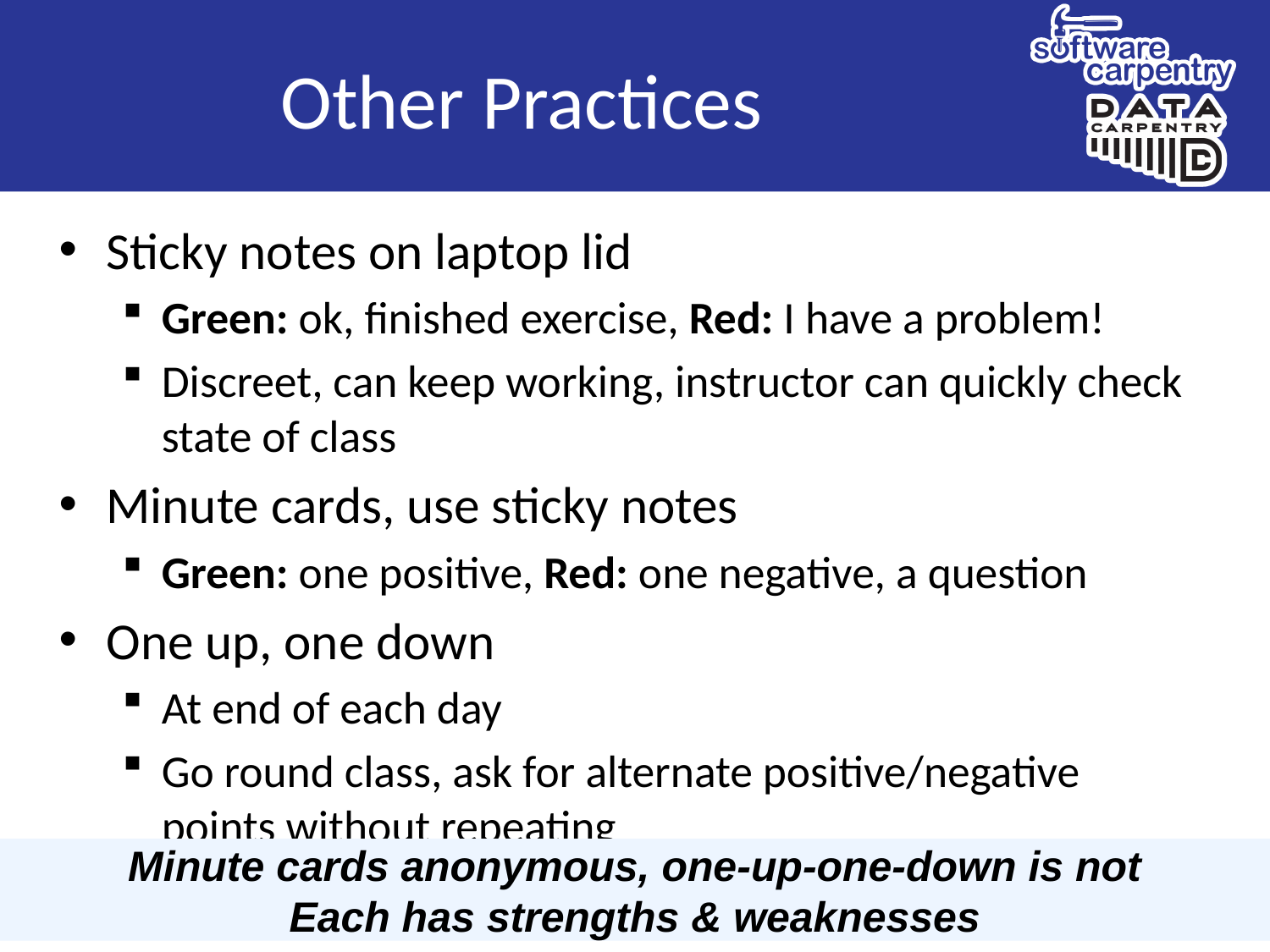

# Other Practices
Sticky notes on laptop lid
Green: ok, finished exercise, Red: I have a problem!
Discreet, can keep working, instructor can quickly check state of class
Minute cards, use sticky notes
Green: one positive, Red: one negative, a question
One up, one down
At end of each day
Go round class, ask for alternate positive/negative points without repeating
Minute cards anonymous, one-up-one-down is not
Each has strengths & weaknesses